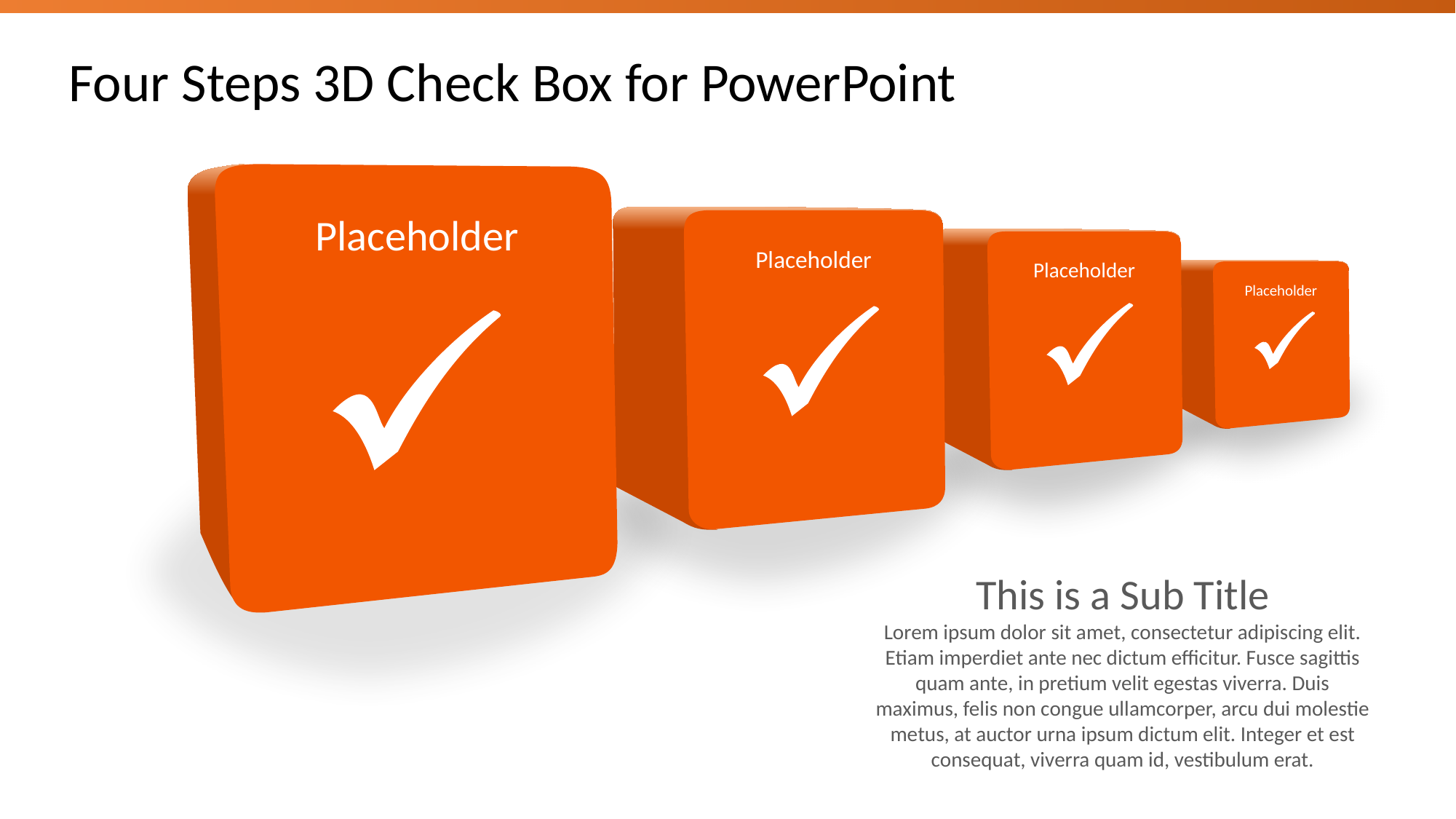

Four Steps 3D Check Box for PowerPoint

Placeholder

Placeholder

Placeholder

Placeholder

This is a Sub Title
Lorem ipsum dolor sit amet, consectetur adipiscing elit. Etiam imperdiet ante nec dictum efficitur. Fusce sagittis quam ante, in pretium velit egestas viverra. Duis maximus, felis non congue ullamcorper, arcu dui molestie metus, at auctor urna ipsum dictum elit. Integer et est consequat, viverra quam id, vestibulum erat.